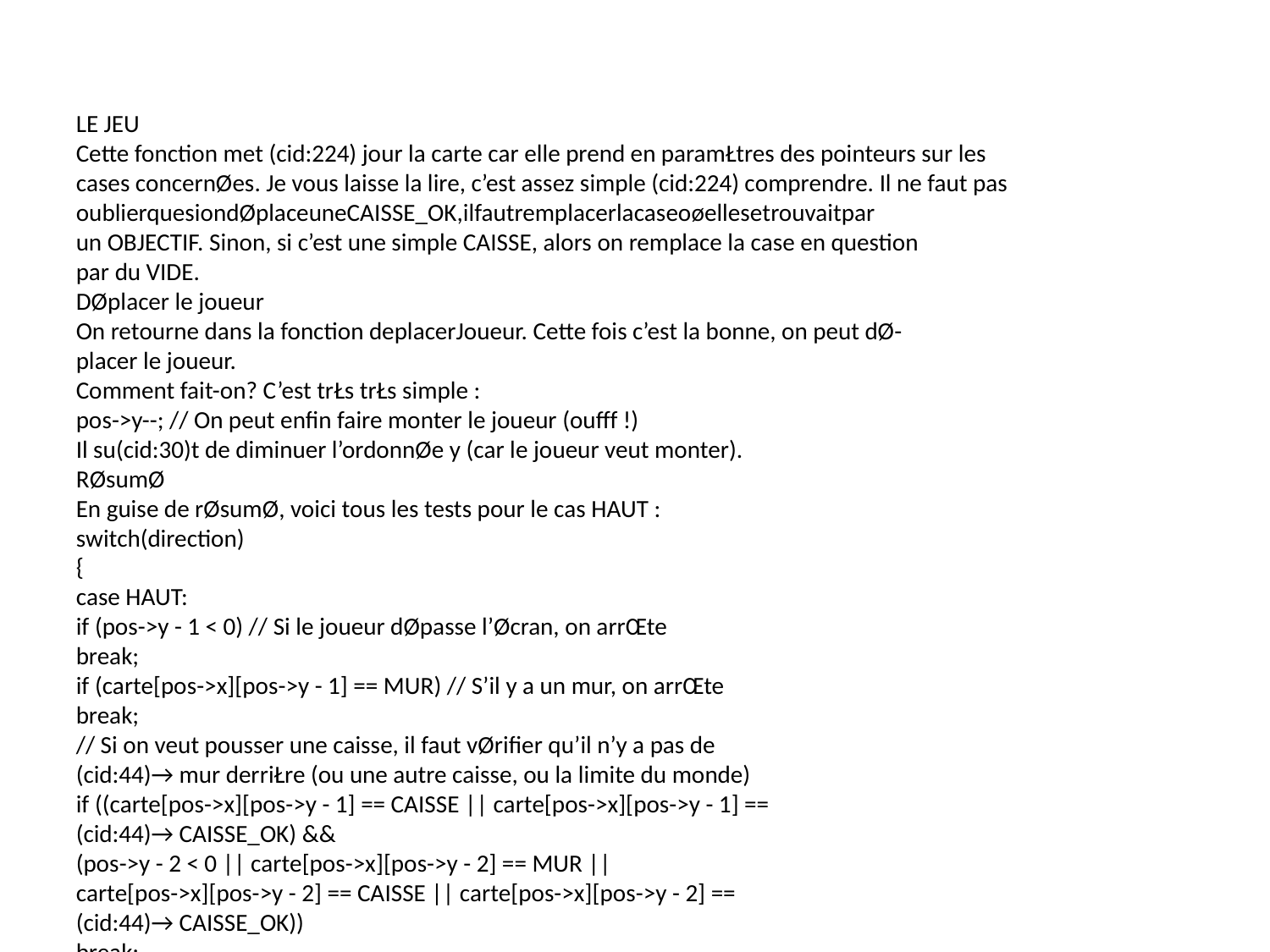

LE JEU
Cette fonction met (cid:224) jour la carte car elle prend en paramŁtres des pointeurs sur les
cases concernØes. Je vous laisse la lire, c’est assez simple (cid:224) comprendre. Il ne faut pas
oublierquesiondØplaceuneCAISSE_OK,ilfautremplacerlacaseoøellesetrouvaitpar
un OBJECTIF. Sinon, si c’est une simple CAISSE, alors on remplace la case en question
par du VIDE.
DØplacer le joueur
On retourne dans la fonction deplacerJoueur. Cette fois c’est la bonne, on peut dØ-
placer le joueur.
Comment fait-on? C’est trŁs trŁs simple :
pos->y--; // On peut enfin faire monter le joueur (oufff !)
Il su(cid:30)t de diminuer l’ordonnØe y (car le joueur veut monter).
RØsumØ
En guise de rØsumØ, voici tous les tests pour le cas HAUT :
switch(direction)
{
case HAUT:
if (pos->y - 1 < 0) // Si le joueur dØpasse l’Øcran, on arrŒte
break;
if (carte[pos->x][pos->y - 1] == MUR) // S’il y a un mur, on arrŒte
break;
// Si on veut pousser une caisse, il faut vØrifier qu’il n’y a pas de
(cid:44)→ mur derriŁre (ou une autre caisse, ou la limite du monde)
if ((carte[pos->x][pos->y - 1] == CAISSE || carte[pos->x][pos->y - 1] ==
(cid:44)→ CAISSE_OK) &&
(pos->y - 2 < 0 || carte[pos->x][pos->y - 2] == MUR ||
carte[pos->x][pos->y - 2] == CAISSE || carte[pos->x][pos->y - 2] ==
(cid:44)→ CAISSE_OK))
break;
// Si on arrive l(cid:224), c’est qu’on peut dØplacer le joueur !
// On vØrifie d’abord s’il y a une caisse (cid:224) dØplacer
deplacerCaisse(&carte[pos->x][pos->y - 1], &carte[pos->x][pos->y - 2]);
pos->y--; // On peut enfin faire monter le joueur (oufff !)
break;
Je vous laisse le soin de faire du copier-coller pour les autres cas (attention, il faudra
adapter le code, ce n’est pas exactement pareil (cid:224) chaque fois!).
399